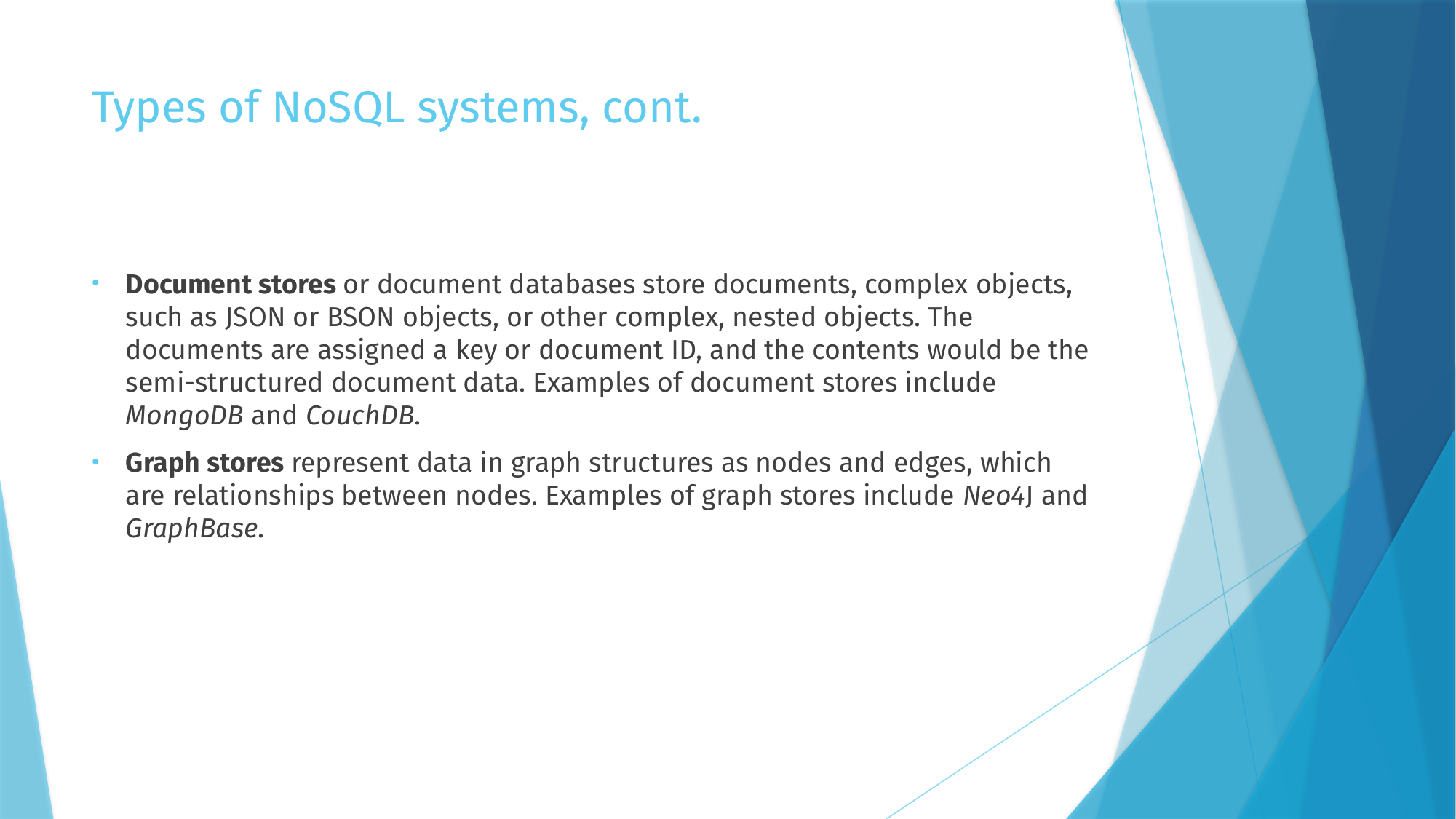

# Types of NoSQL systems, cont.
Document stores or document databases store documents, complex objects, such as JSON or BSON objects, or other complex, nested objects. The documents are assigned a key or document ID, and the contents would be the semi-structured document data. Examples of document stores include MongoDB and CouchDB.
Graph stores represent data in graph structures as nodes and edges, which are relationships between nodes. Examples of graph stores include Neo4J and GraphBase.